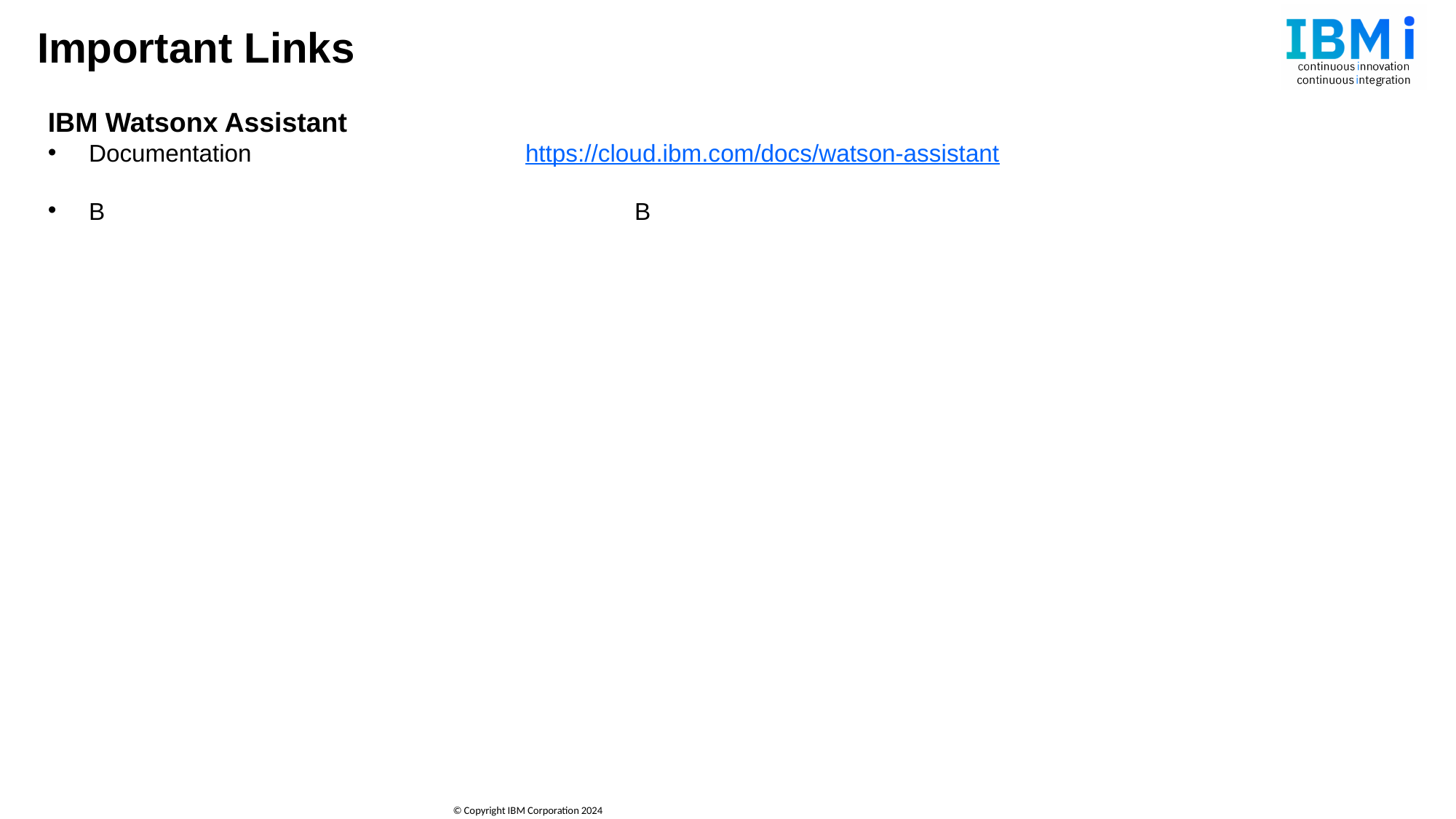

# Important Links
IBM Watsonx Assistant
Documentation			https://cloud.ibm.com/docs/watson-assistant

B					B